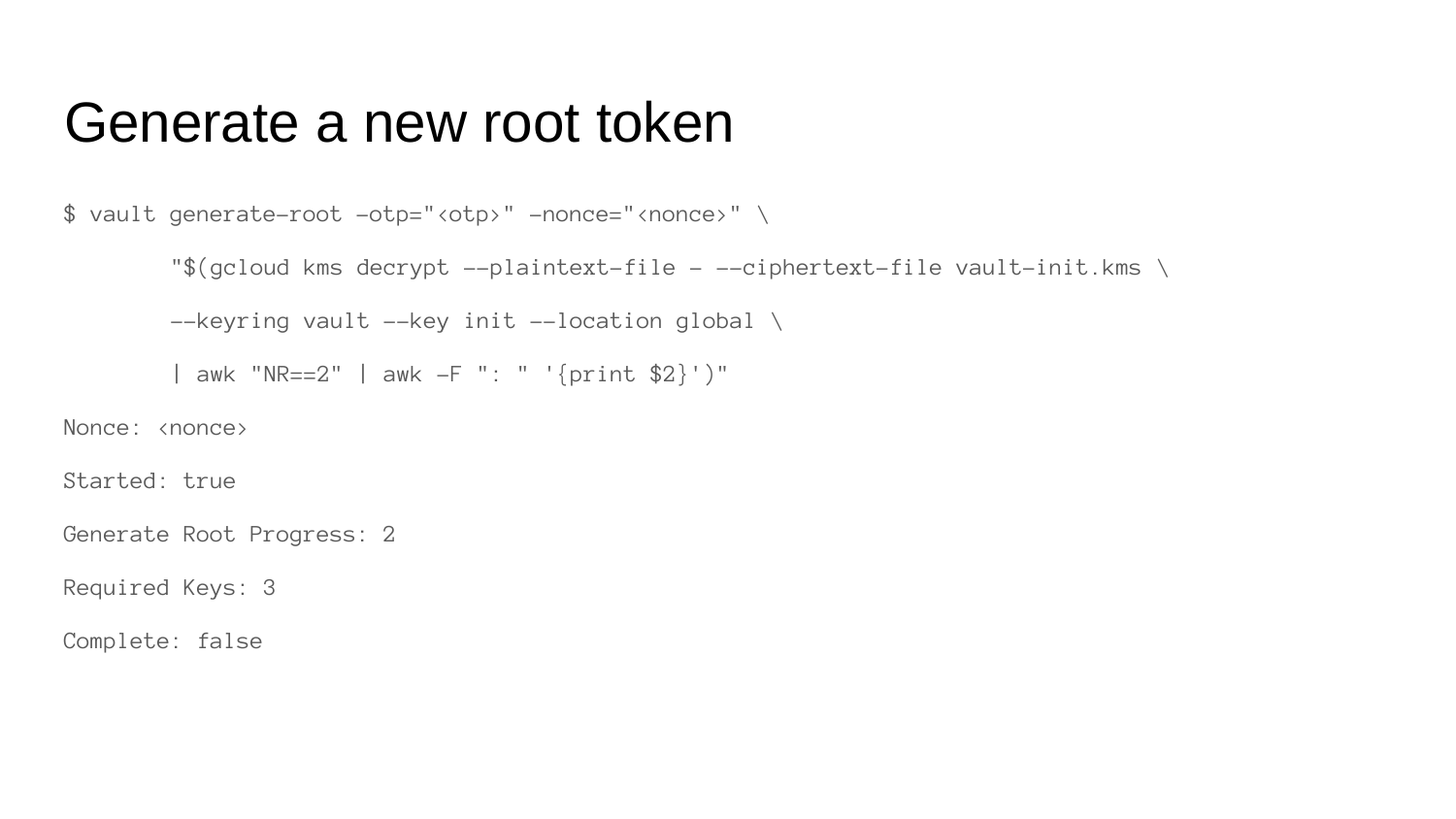

# Generate a new root token
$ vault generate-root -otp="<otp>" -nonce="<nonce>" \
        "$(gcloud kms decrypt --plaintext-file - --ciphertext-file vault-init.kms \
        --keyring vault --key init --location global \
        | awk "NR==2" | awk -F ": " '{print $2}')"
Nonce: <nonce>
Started: true
Generate Root Progress: 2
Required Keys: 3
Complete: false